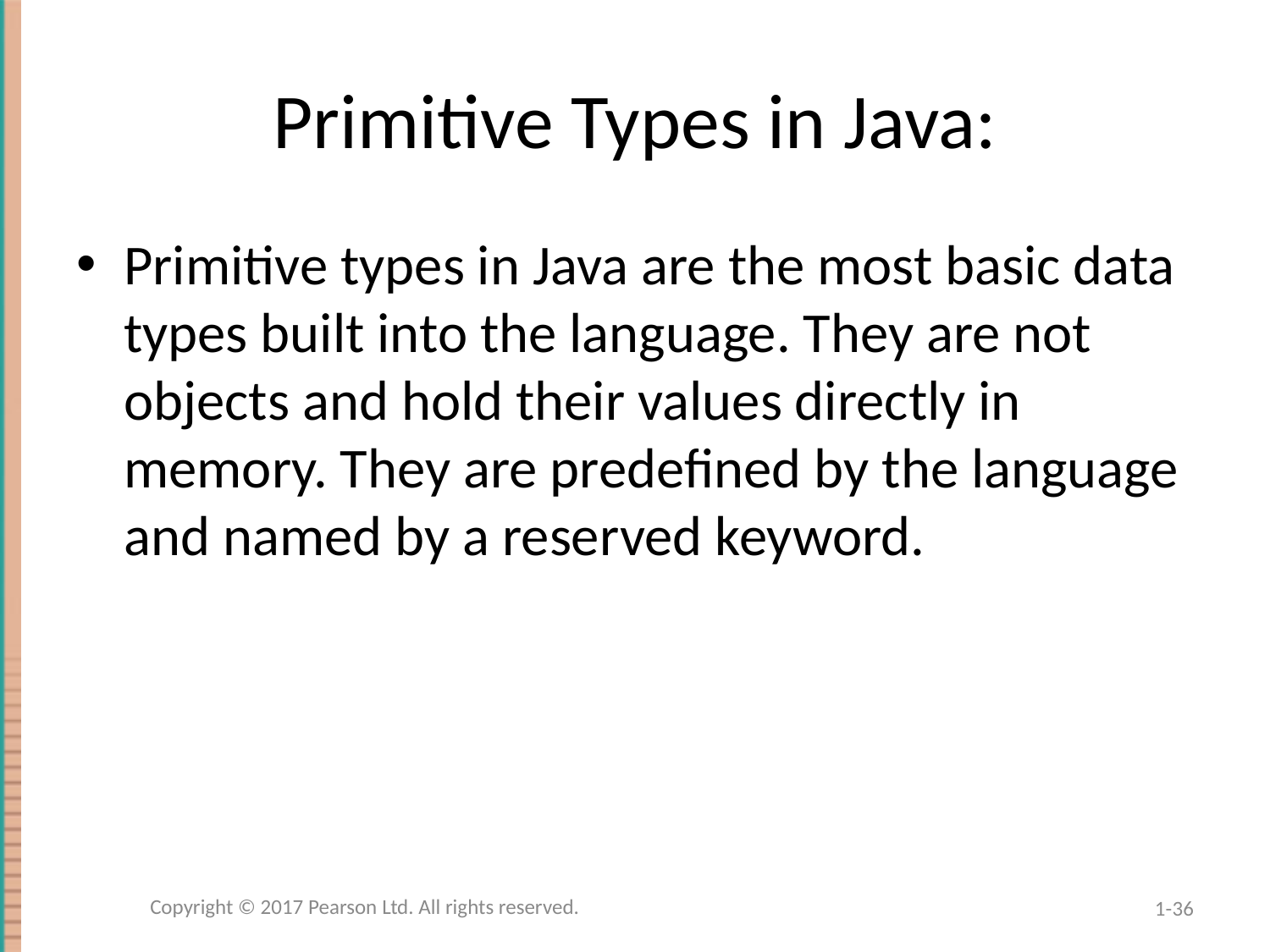

# Primitive Types in Java:
Primitive types in Java are the most basic data types built into the language. They are not objects and hold their values directly in memory. They are predefined by the language and named by a reserved keyword.
Copyright © 2017 Pearson Ltd. All rights reserved.
1-36